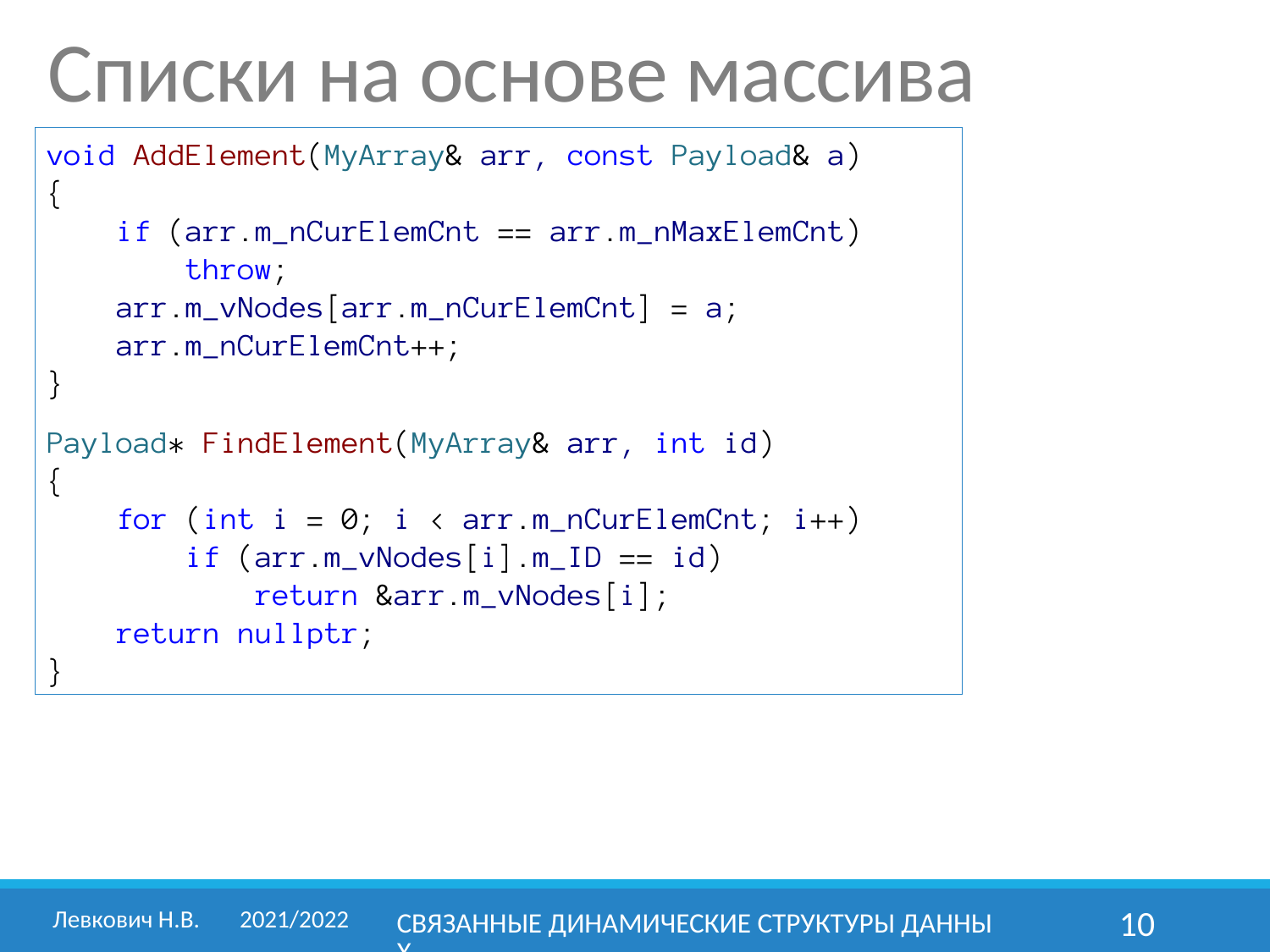

Cписки на основе массива
void AddElement(MyArray& arr, const Payload& a)
{
    if (arr.m_nCurElemCnt == arr.m_nMaxElemCnt)
        throw;
    arr.m_vNodes[arr.m_nCurElemCnt] = a;
    arr.m_nCurElemCnt++;
}
Payload* FindElement(MyArray& arr, int id)
{
    for (int i = 0; i < arr.m_nCurElemCnt; i++)
        if (arr.m_vNodes[i].m_ID == id)
            return &arr.m_vNodes[i];
    return nullptr;
}
Левкович Н.В. 	2021/2022
Связанные динамические структуры данных
10